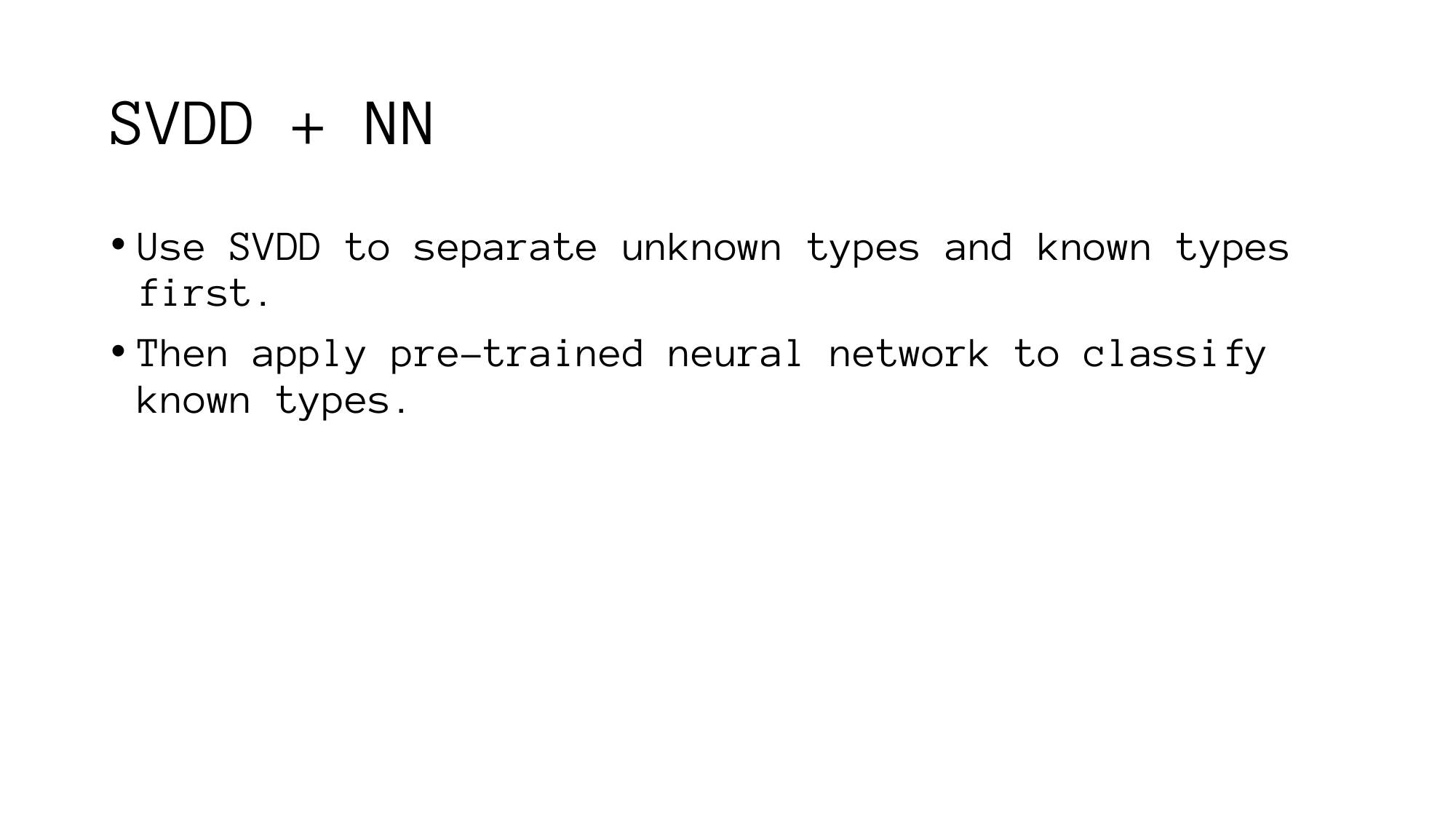

# SVDD + NN
Use SVDD to separate unknown types and known types first.
Then apply pre-trained neural network to classify known types.